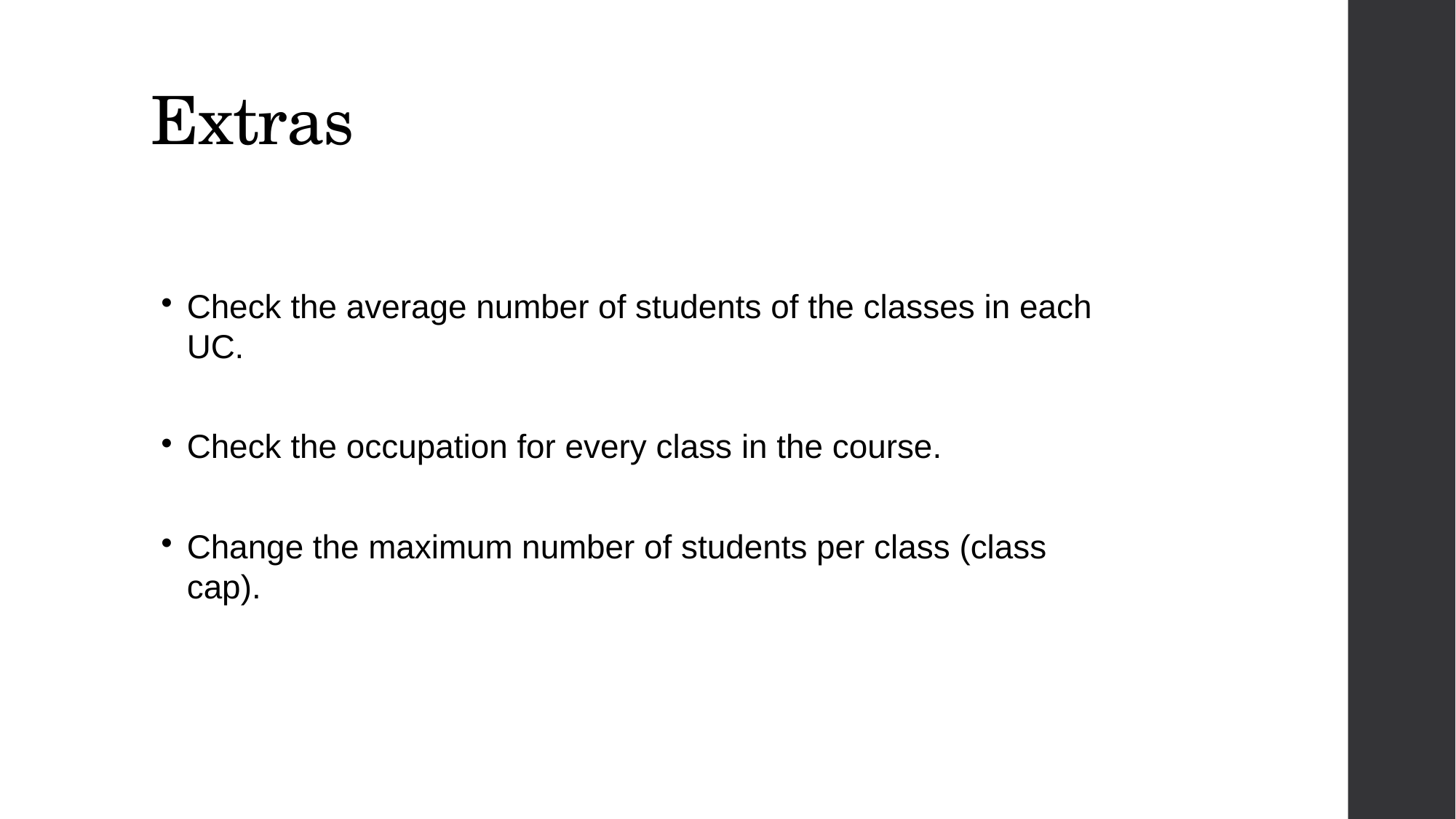

# Extras
Check the average number of students of the classes in each UC.
Check the occupation for every class in the course.
Change the maximum number of students per class (class cap).